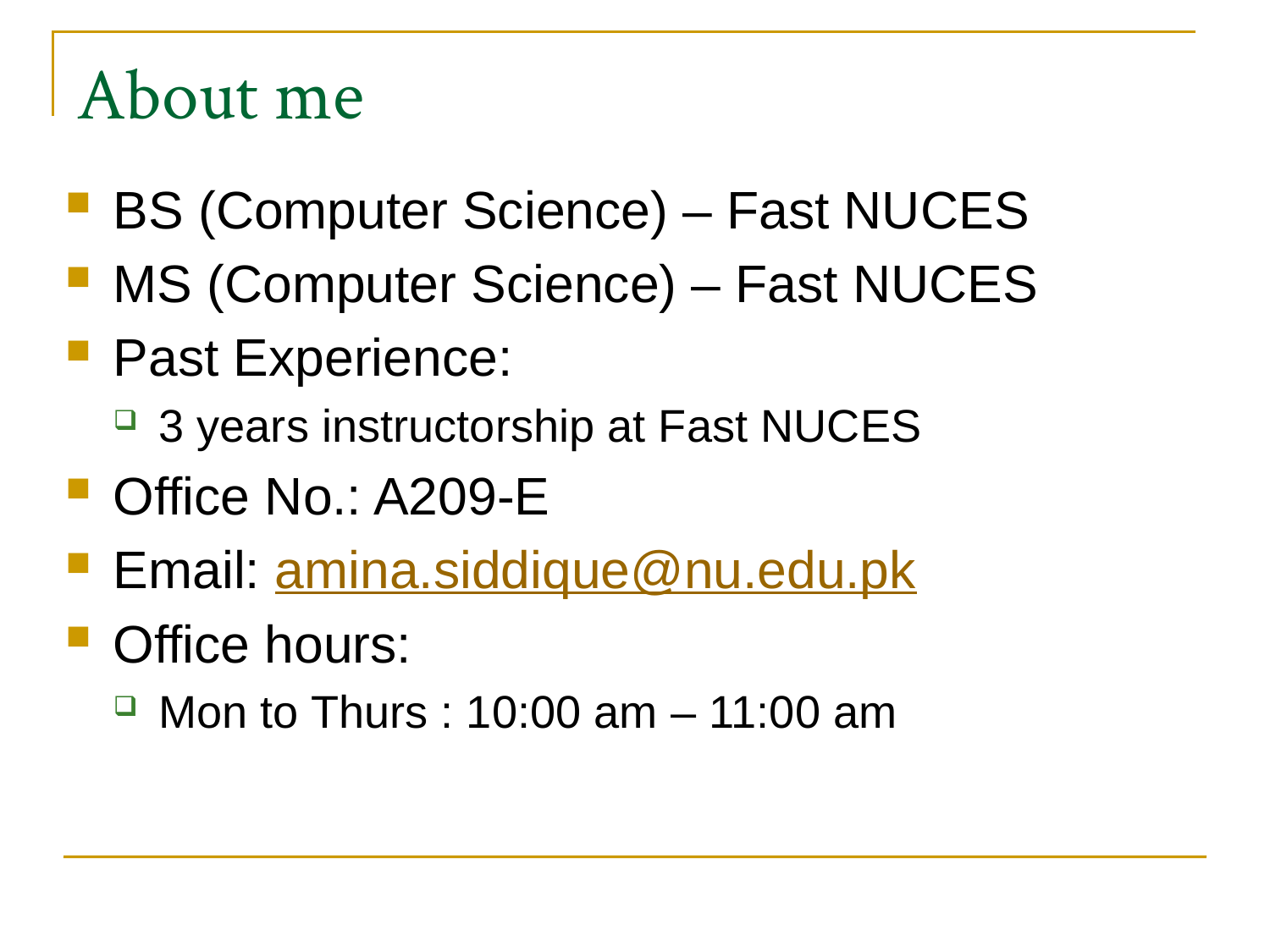

# About me
BS (Computer Science) – Fast NUCES
MS (Computer Science) – Fast NUCES
Past Experience:
3 years instructorship at Fast NUCES
Office No.: A209-E
Email: amina.siddique@nu.edu.pk
Office hours:
Mon to Thurs : 10:00 am – 11:00 am